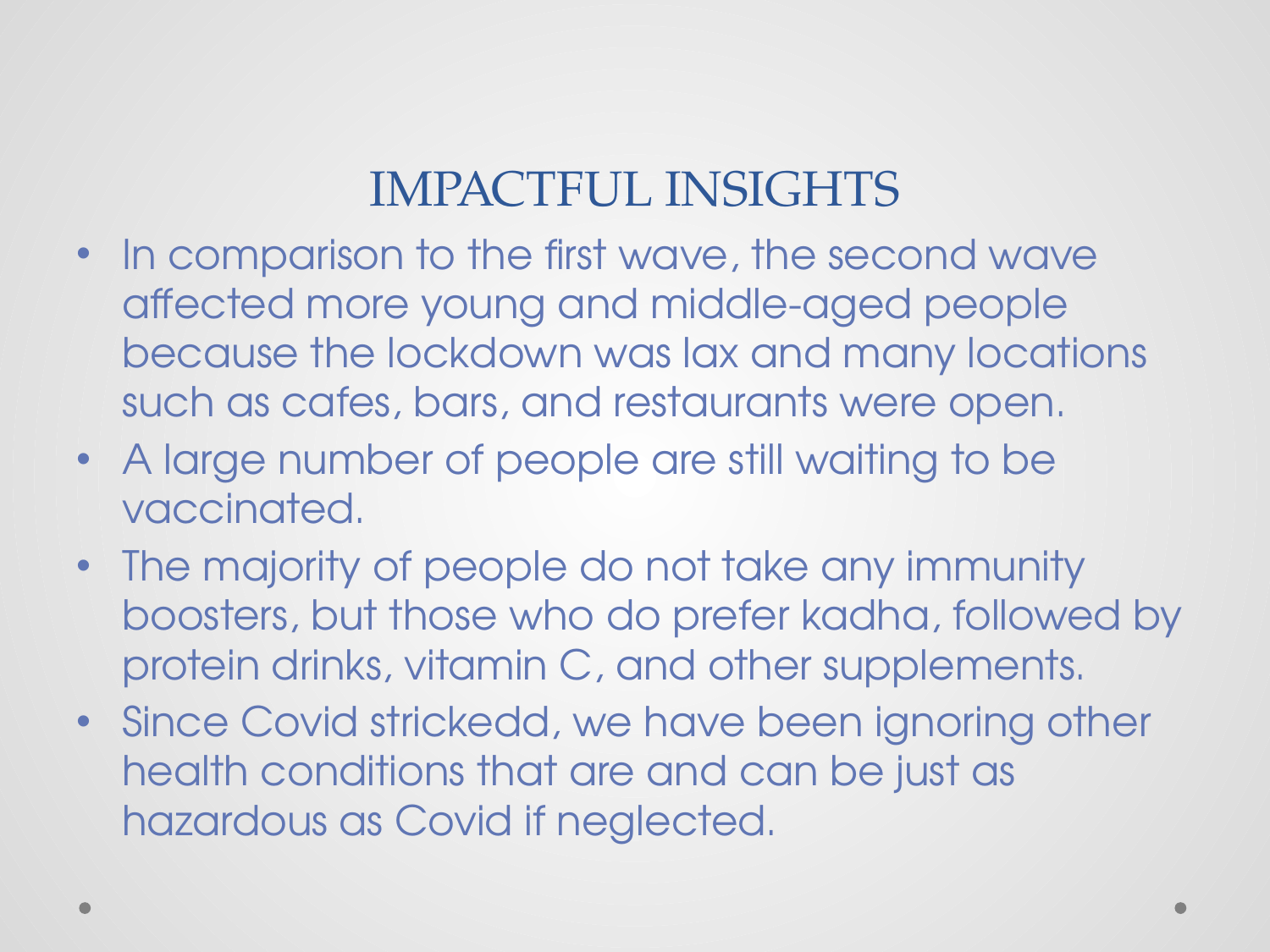

# IMPACTFUL INSIGHTS
In comparison to the first wave, the second wave affected more young and middle-aged people because the lockdown was lax and many locations such as cafes, bars, and restaurants were open.
A large number of people are still waiting to be vaccinated.
The majority of people do not take any immunity boosters, but those who do prefer kadha, followed by protein drinks, vitamin C, and other supplements.
Since Covid strickedd, we have been ignoring other health conditions that are and can be just as hazardous as Covid if neglected.